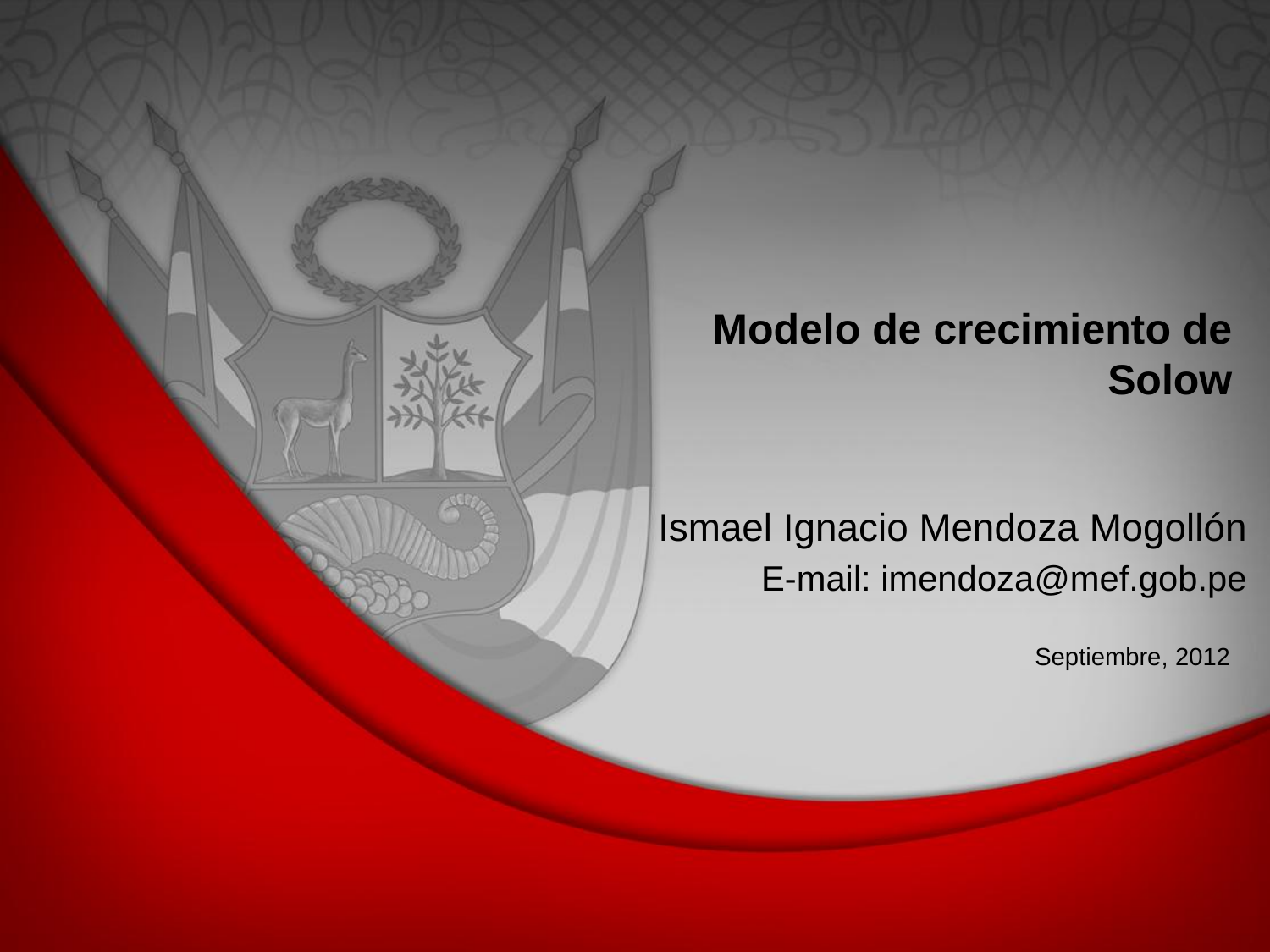

# Modelo de crecimiento de Solow
Ismael Ignacio Mendoza Mogollón
E-mail: imendoza@mef.gob.pe
Septiembre, 2012